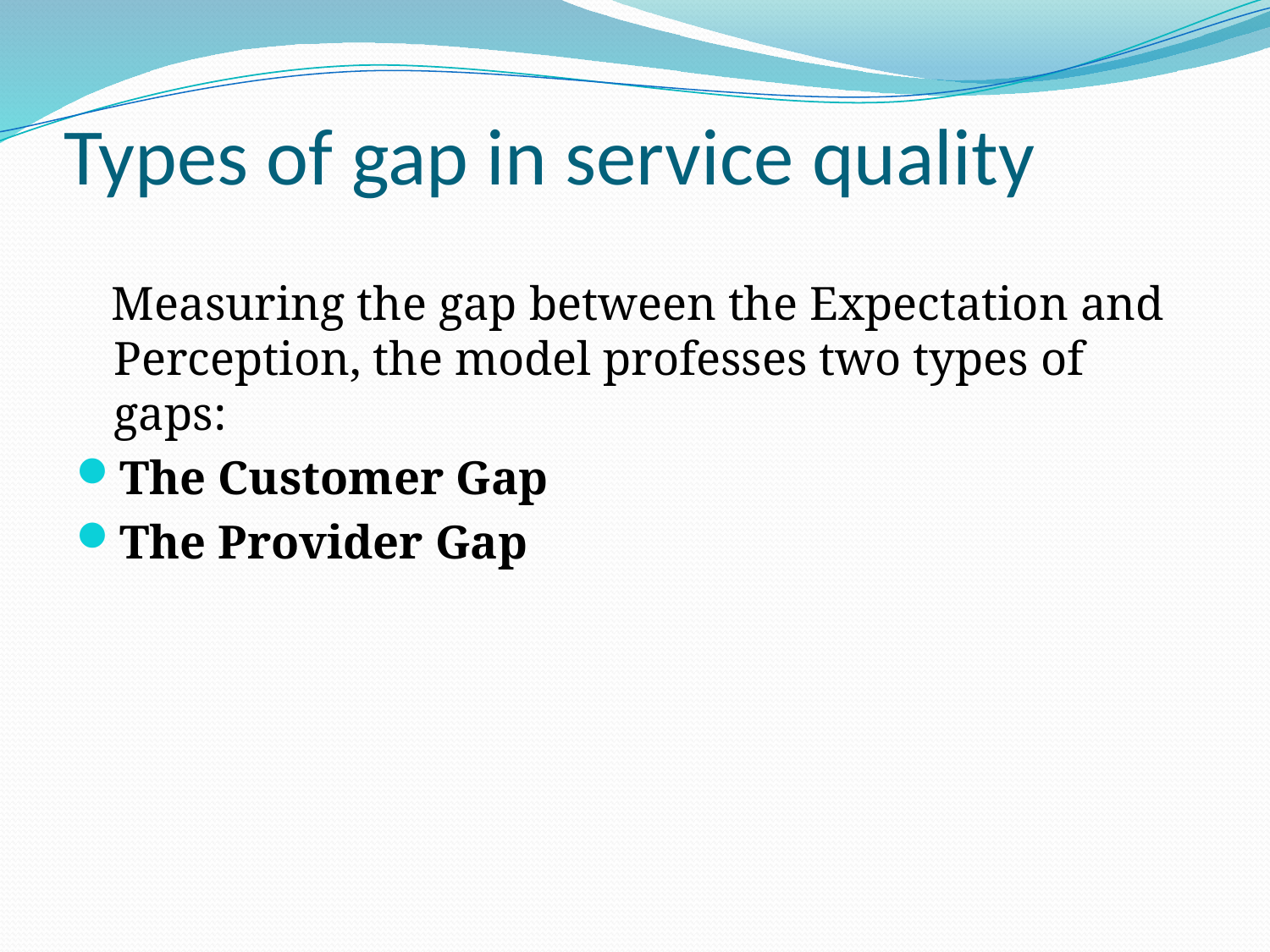

# Types of gap in service quality
   Measuring the gap between the Expectation and Perception, the model professes two types of gaps:
The Customer Gap
The Provider Gap